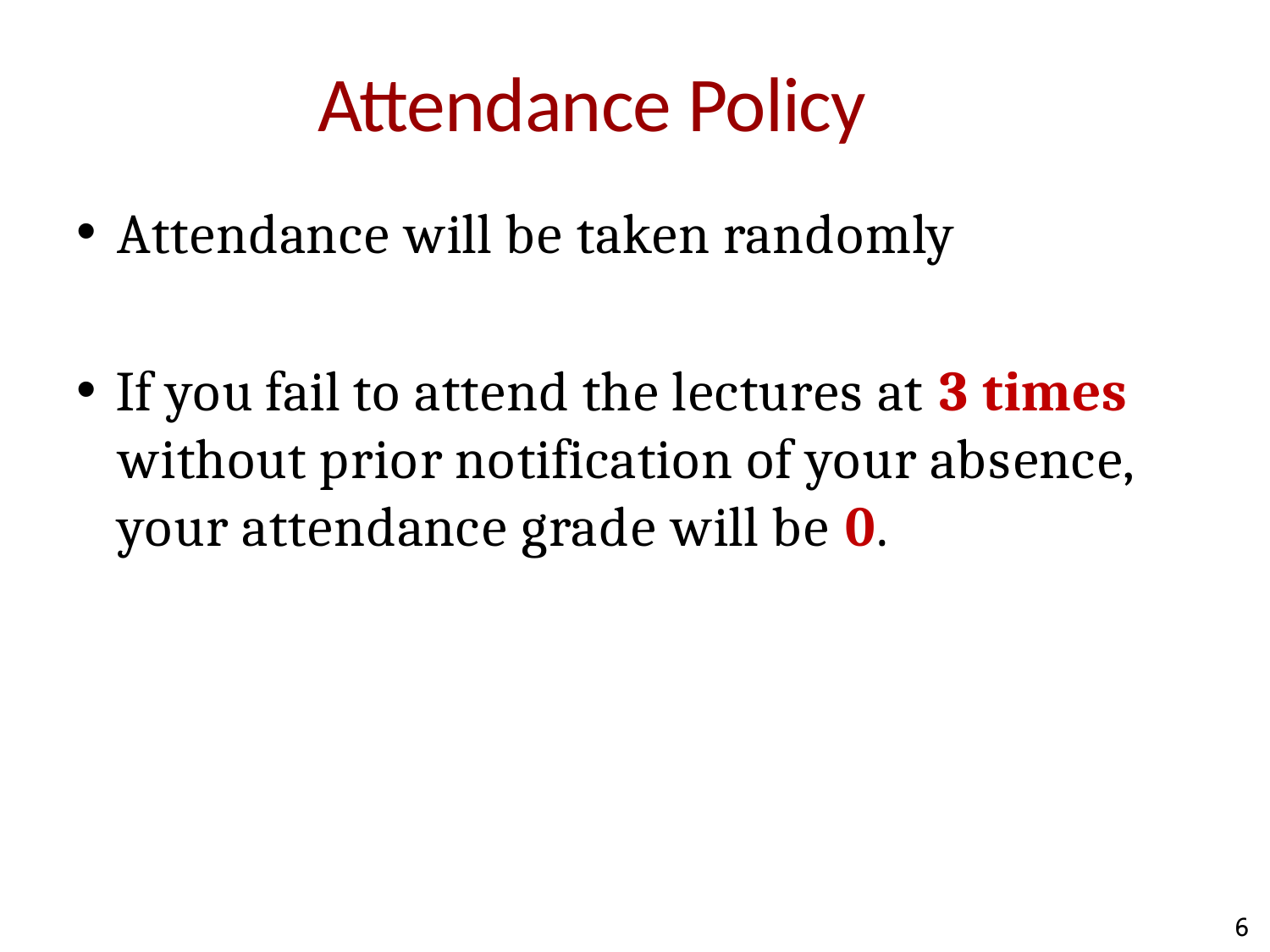

# Attendance Policy
Attendance will be taken randomly

If you fail to attend the lectures at 3 times without prior notification of your absence, your attendance grade will be 0.
6